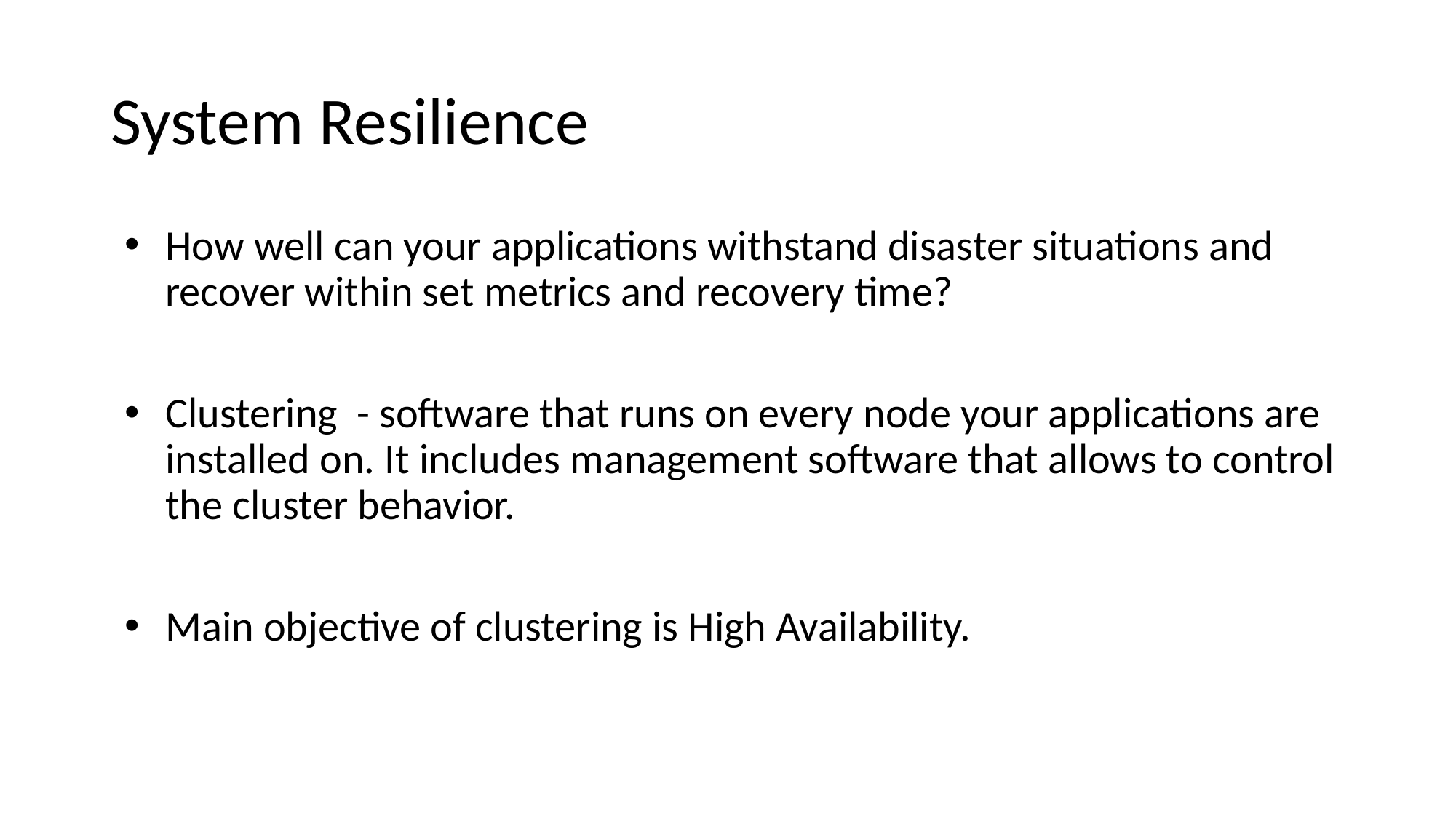

# System Resilience
How well can your applications withstand disaster situations and recover within set metrics and recovery time?

Clustering  - software that runs on every node your applications are installed on. It includes management software that allows to control the cluster behavior.

Main objective of clustering is High Availability.